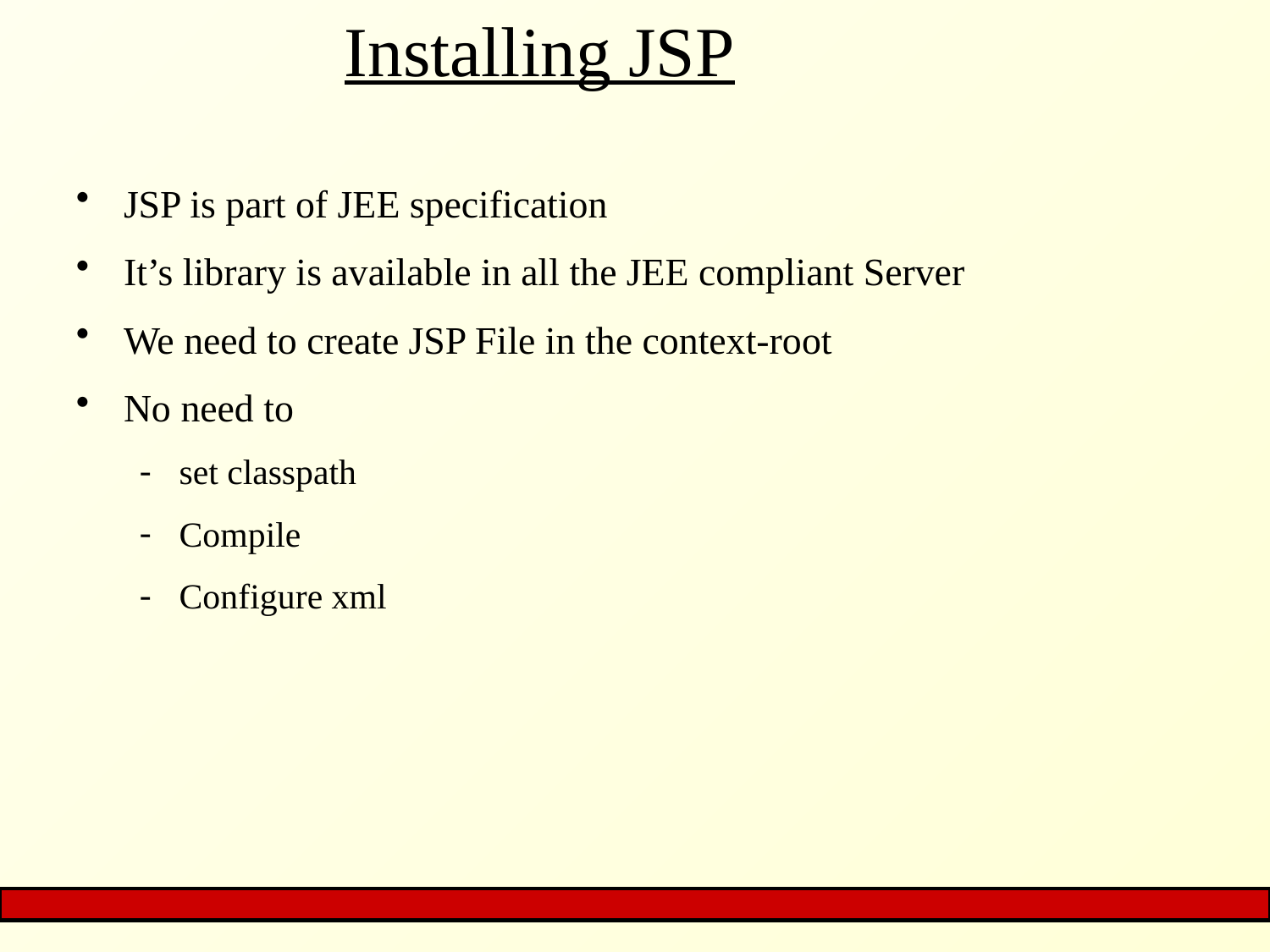

# Installing JSP
JSP is part of JEE specification
It’s library is available in all the JEE compliant Server
We need to create JSP File in the context-root
No need to
set classpath
Compile
Configure xml